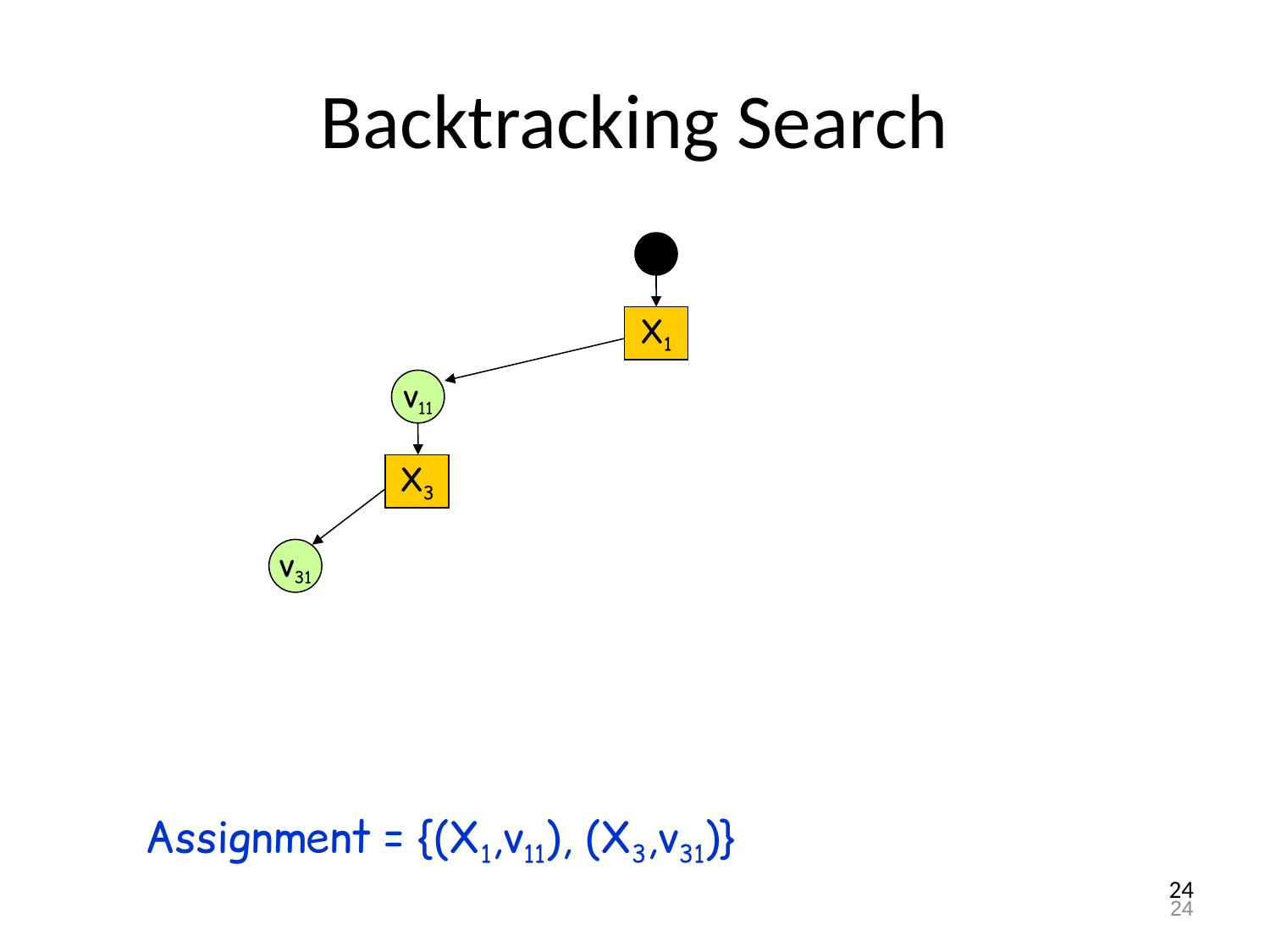

# Backtracking Search

X1

v11

X3

v31
Assignment = {(X1,v11), (X3,v31)}
24
24